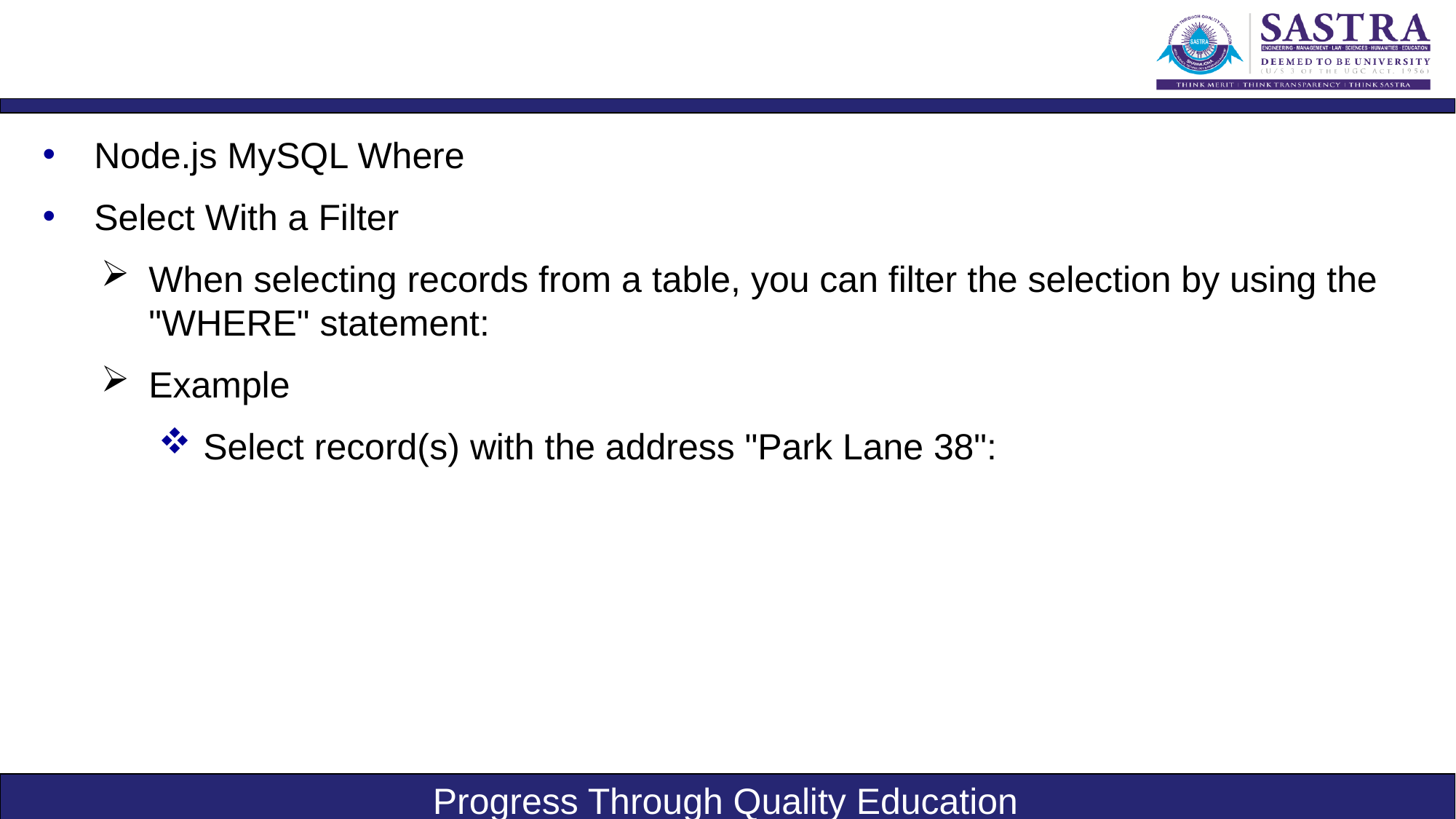

#
Node.js MySQL Where
Select With a Filter
When selecting records from a table, you can filter the selection by using the "WHERE" statement:
Example
Select record(s) with the address "Park Lane 38":